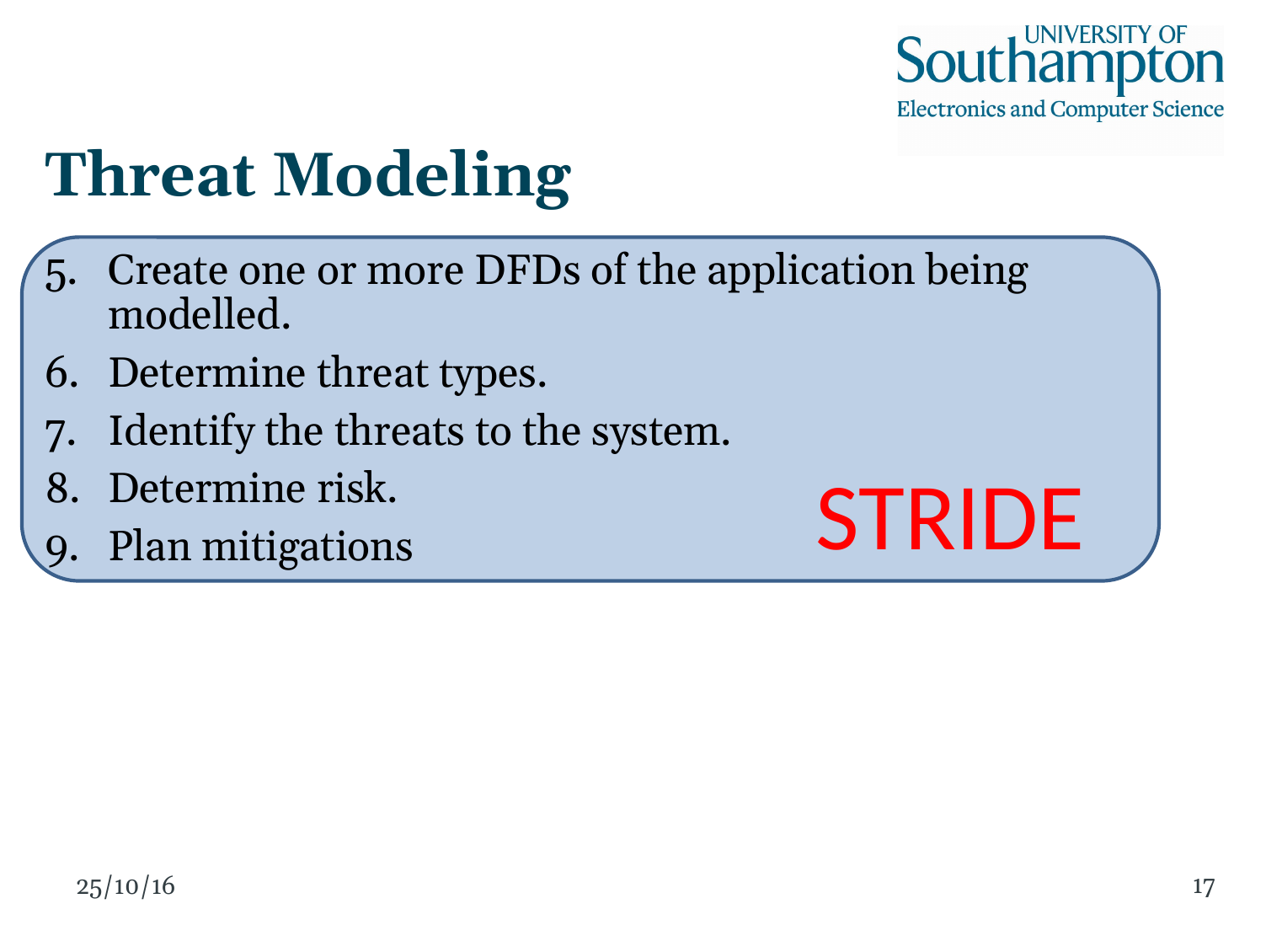

Threat Modeling

Create one or more DFDs of the application being modelled.
Determine threat types.
Identify the threats to the system.
Determine risk.
Plan mitigations
STRIDE
17
25/10/16